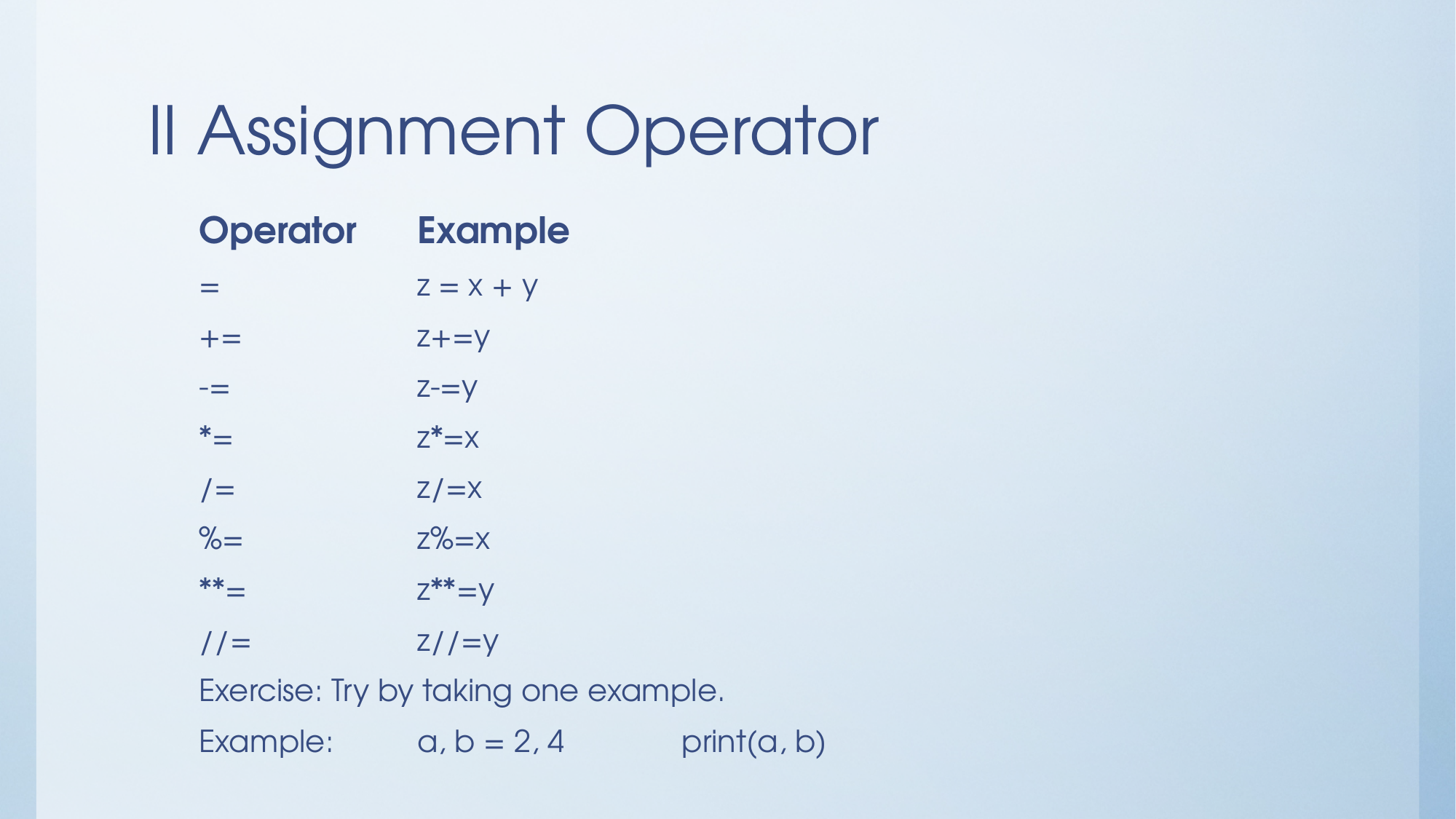

# II Assignment Operator
Operator	Example
=		z = x + y
+=		z+=y
-=		z-=y
*=		z*=x
/=		z/=x
%=		z%=x
**=		z**=y
//=		z//=y
Exercise: Try by taking one example.
Example: 	a, b = 2, 4              print(a, b)